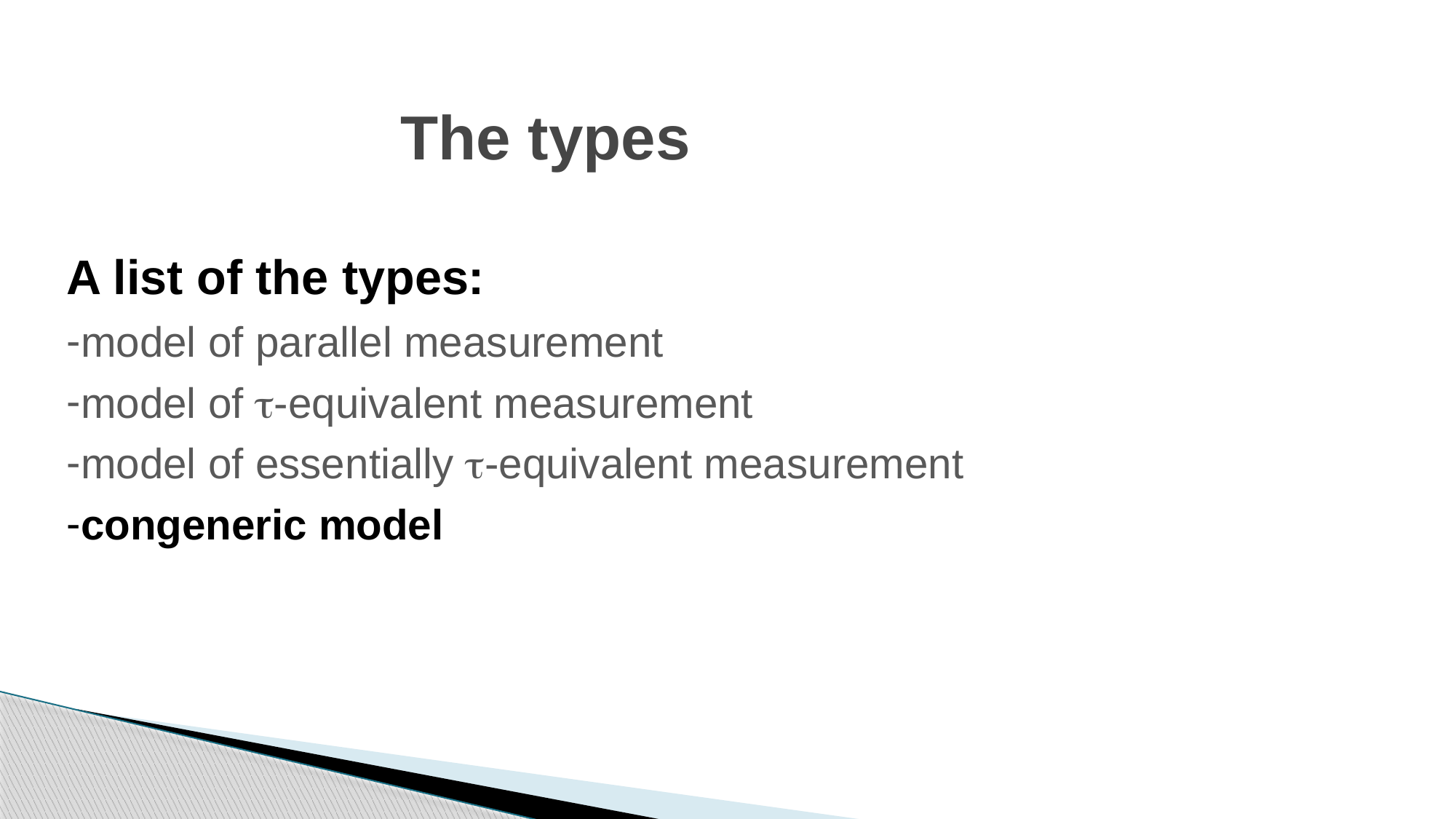

# The types
A list of the types:
model of parallel measurement
model of τ-equivalent measurement
model of essentially τ-equivalent measurement
congeneric model